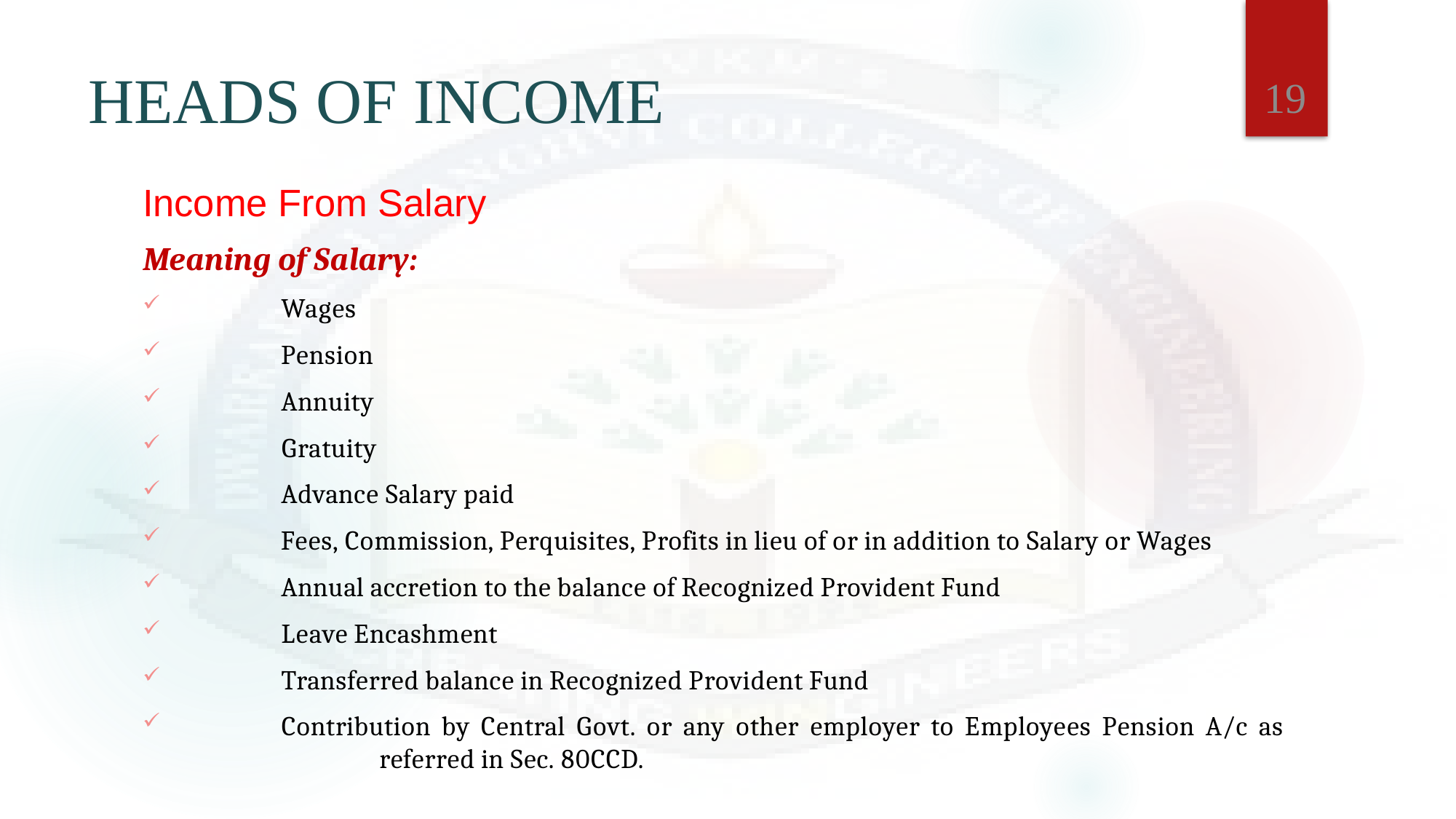

19
# HEADS OF INCOME
Income From Salary
Meaning of Salary:
	Wages
	Pension
	Annuity
	Gratuity
	Advance Salary paid
	Fees, Commission, Perquisites, Profits in lieu of or in addition to Salary or Wages
	Annual accretion to the balance of Recognized Provident Fund
	Leave Encashment
	Transferred balance in Recognized Provident Fund
	Contribution by Central Govt. or any other employer to Employees Pension A/c as 			referred in Sec. 80CCD.